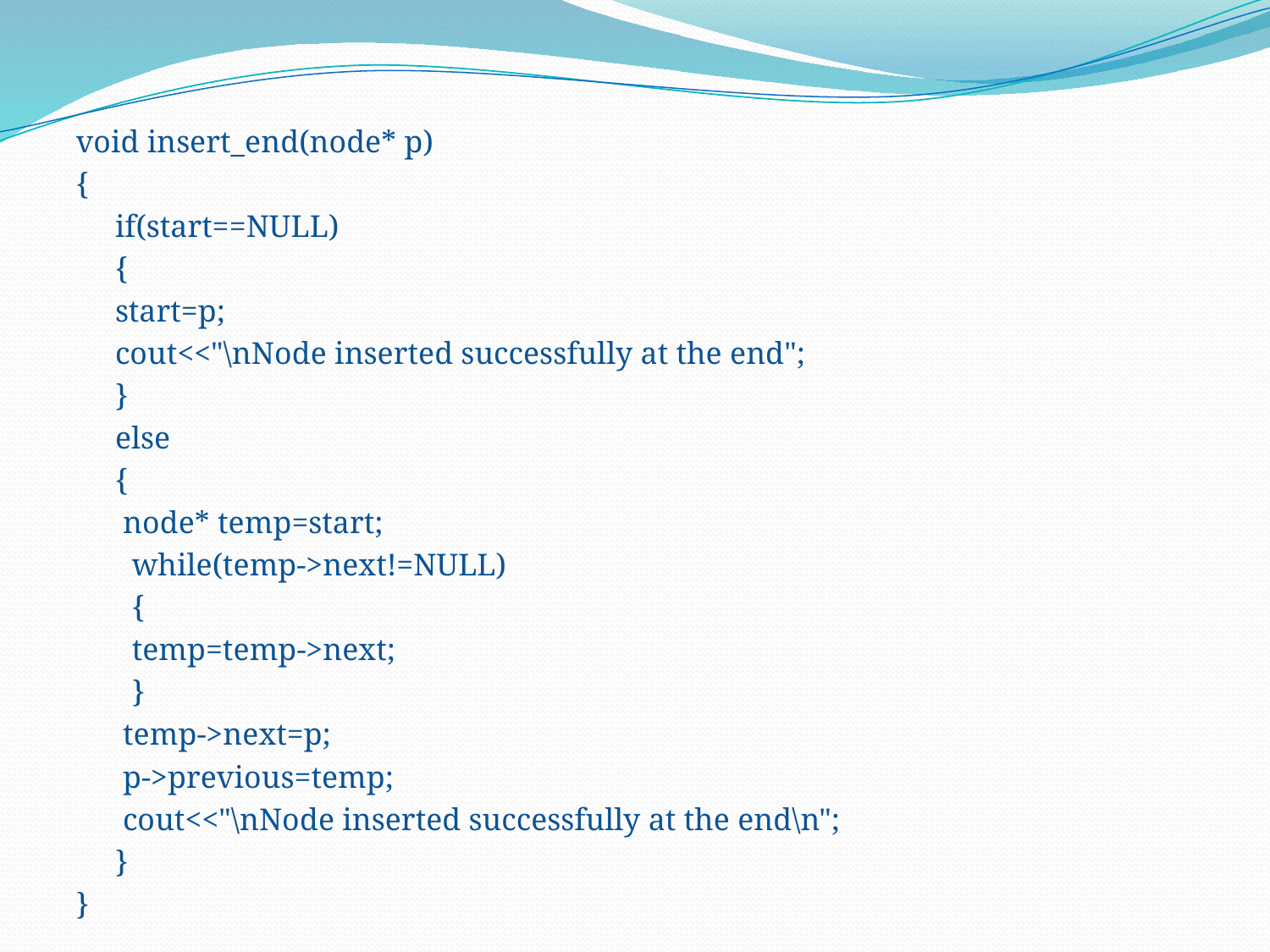

void insert_end(node* p)
{
     if(start==NULL)
     {
     start=p;
     cout<<"\nNode inserted successfully at the end";
     }
     else
     {
      node* temp=start;
	   while(temp->next!=NULL)
	   {
	   temp=temp->next;
	   }
      temp->next=p;
      p->previous=temp;
      cout<<"\nNode inserted successfully at the end\n";
     }
}